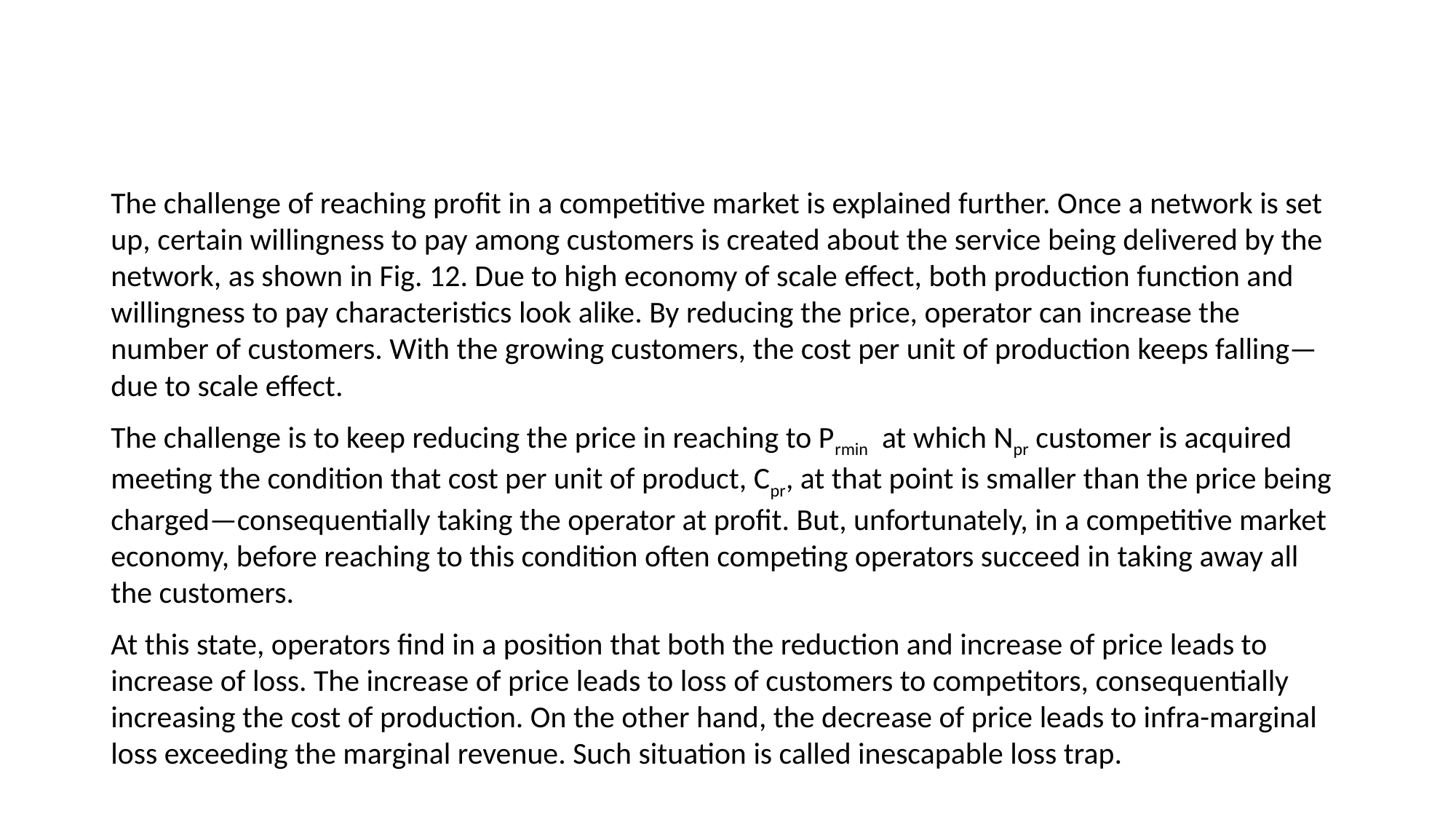

#
The challenge of reaching profit in a competitive market is explained further. Once a network is set up, certain willingness to pay among customers is created about the service being delivered by the network, as shown in Fig. 12. Due to high economy of scale effect, both production function and willingness to pay characteristics look alike. By reducing the price, operator can increase the number of customers. With the growing customers, the cost per unit of production keeps falling—due to scale effect.
The challenge is to keep reducing the price in reaching to Prmin  at which Npr customer is acquired meeting the condition that cost per unit of product, Cpr, at that point is smaller than the price being charged—consequentially taking the operator at profit. But, unfortunately, in a competitive market economy, before reaching to this condition often competing operators succeed in taking away all the customers.
At this state, operators find in a position that both the reduction and increase of price leads to increase of loss. The increase of price leads to loss of customers to competitors, consequentially increasing the cost of production. On the other hand, the decrease of price leads to infra-marginal loss exceeding the marginal revenue. Such situation is called inescapable loss trap.